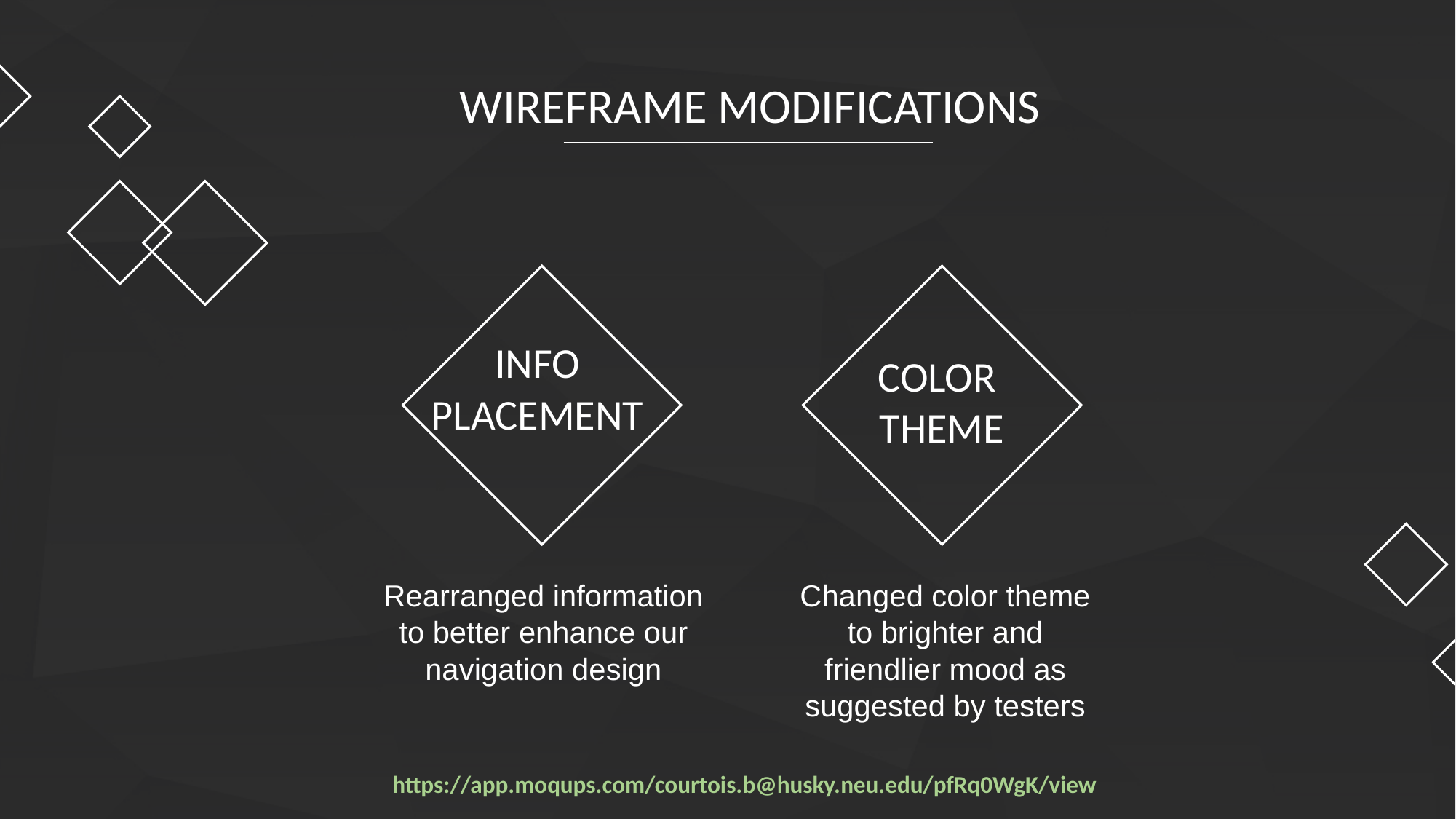

WIREFRAME MODIFICATIONS

INFO PLACEMENT
COLOR
THEME

Rearranged information to better enhance our navigation design
Changed color theme to brighter and friendlier mood as suggested by testers

https://app.moqups.com/courtois.b@husky.neu.edu/pfRq0WgK/view